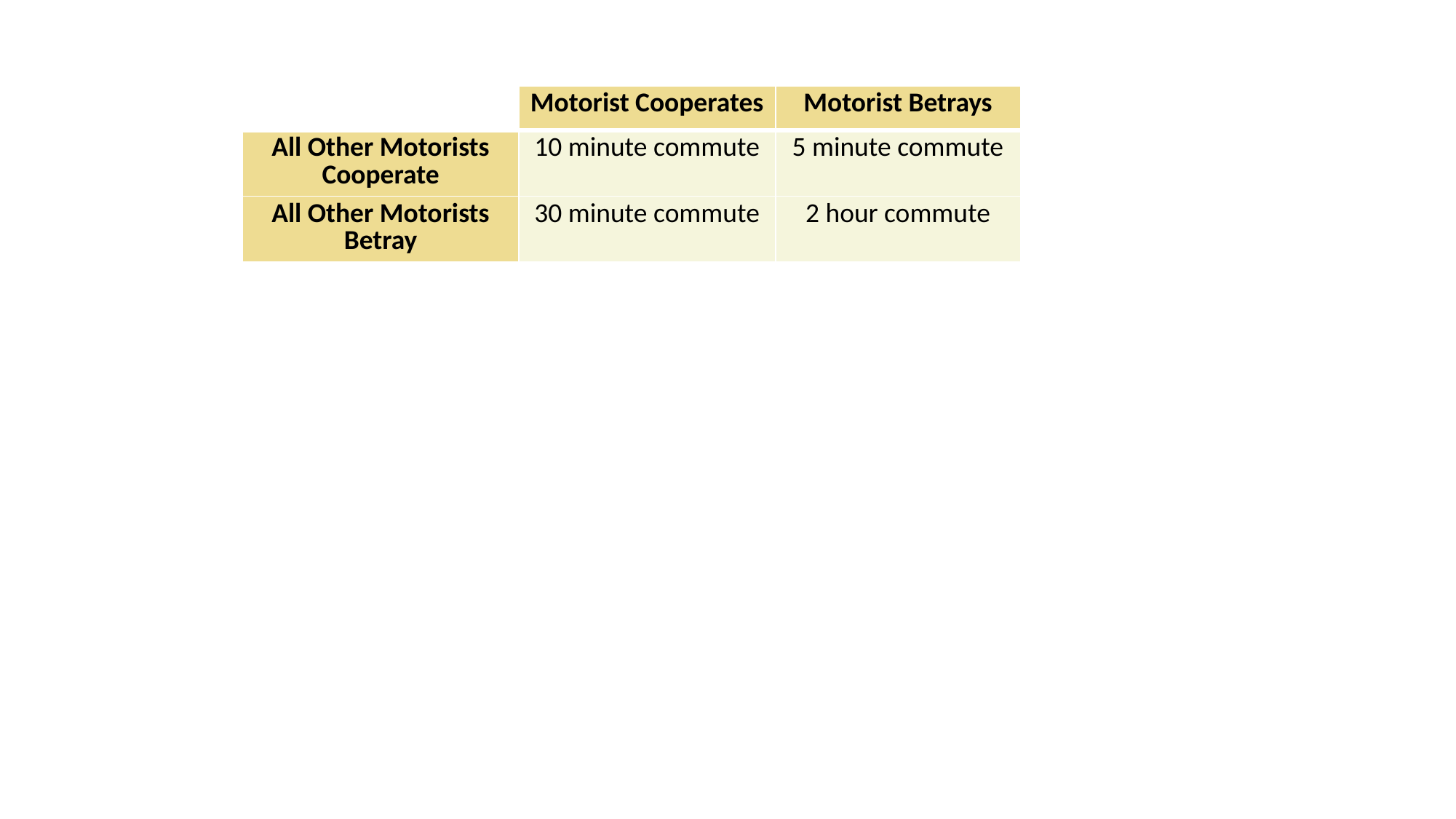

|  | Motorist Cooperates | Motorist Betrays |
| --- | --- | --- |
| All Other Motorists Cooperate | 10 minute commute | 5 minute commute |
| All Other Motorists Betray | 30 minute commute | 2 hour commute |